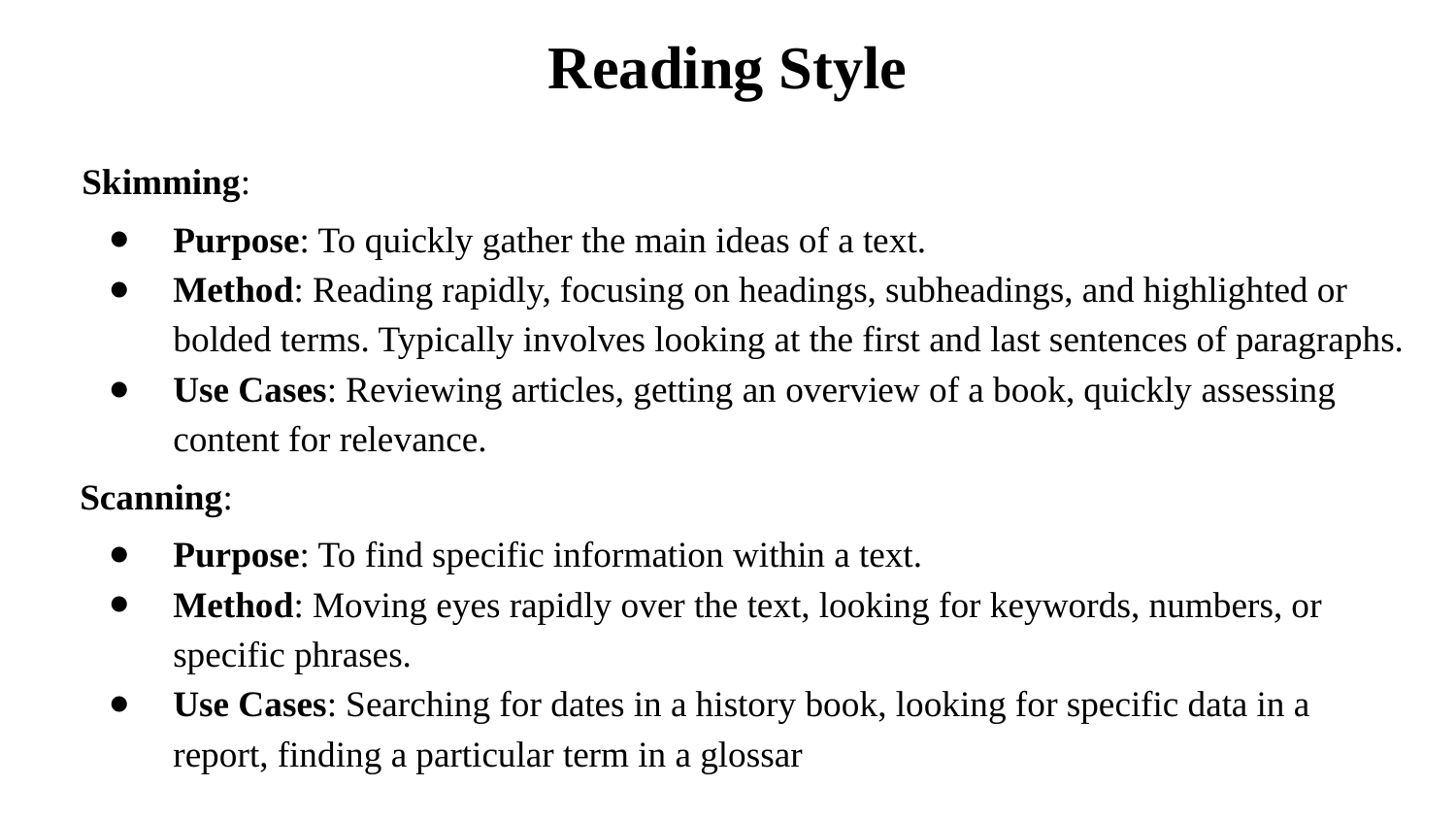

# Reading Style
 Skimming:
Purpose: To quickly gather the main ideas of a text.
Method: Reading rapidly, focusing on headings, subheadings, and highlighted or bolded terms. Typically involves looking at the first and last sentences of paragraphs.
Use Cases: Reviewing articles, getting an overview of a book, quickly assessing content for relevance.
Scanning:
Purpose: To find specific information within a text.
Method: Moving eyes rapidly over the text, looking for keywords, numbers, or specific phrases.
Use Cases: Searching for dates in a history book, looking for specific data in a report, finding a particular term in a glossar